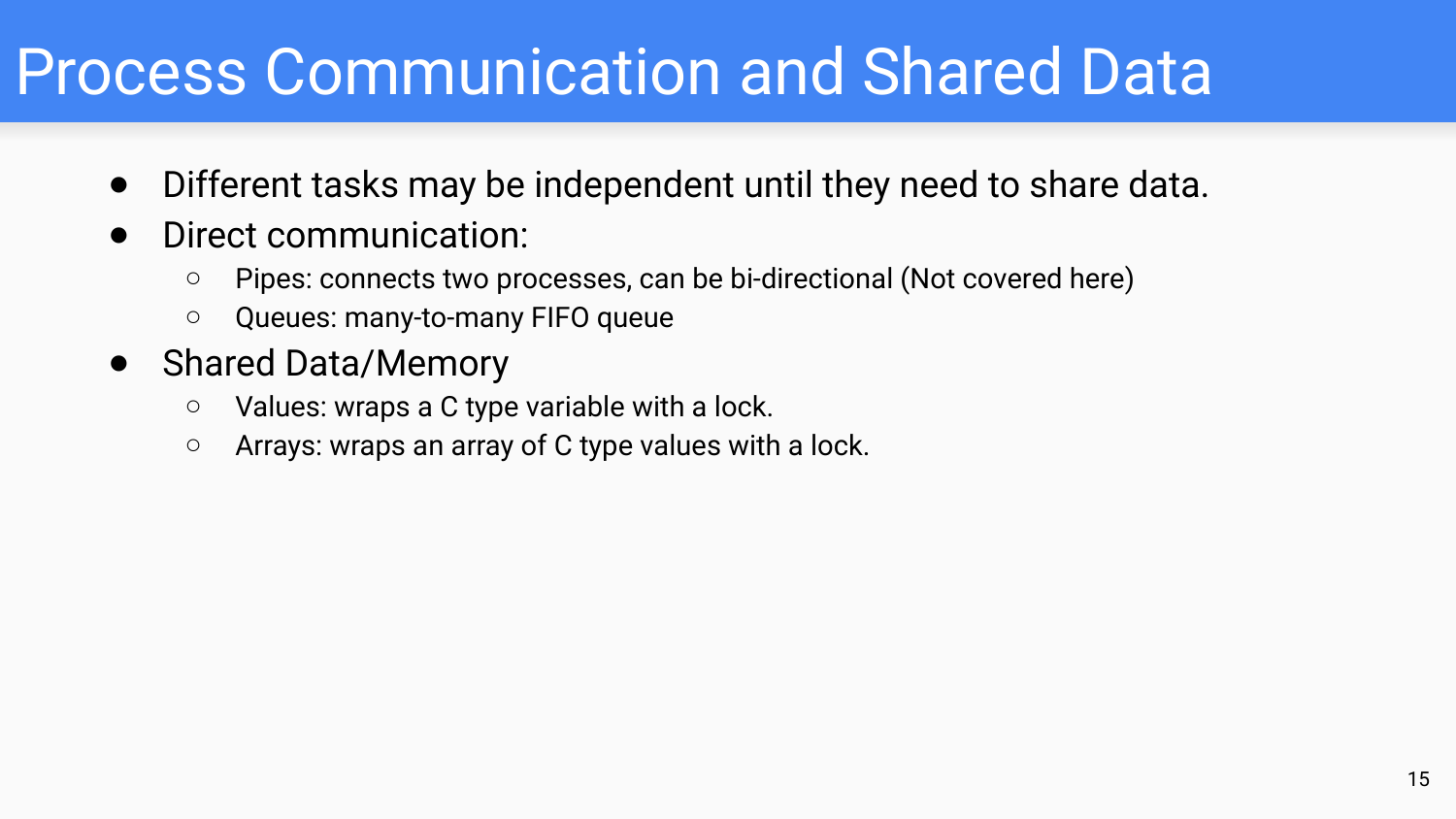

# Process Communication and Shared Data
Different tasks may be independent until they need to share data.
Direct communication:
Pipes: connects two processes, can be bi-directional (Not covered here)
Queues: many-to-many FIFO queue
Shared Data/Memory
Values: wraps a C type variable with a lock.
Arrays: wraps an array of C type values with a lock.
15